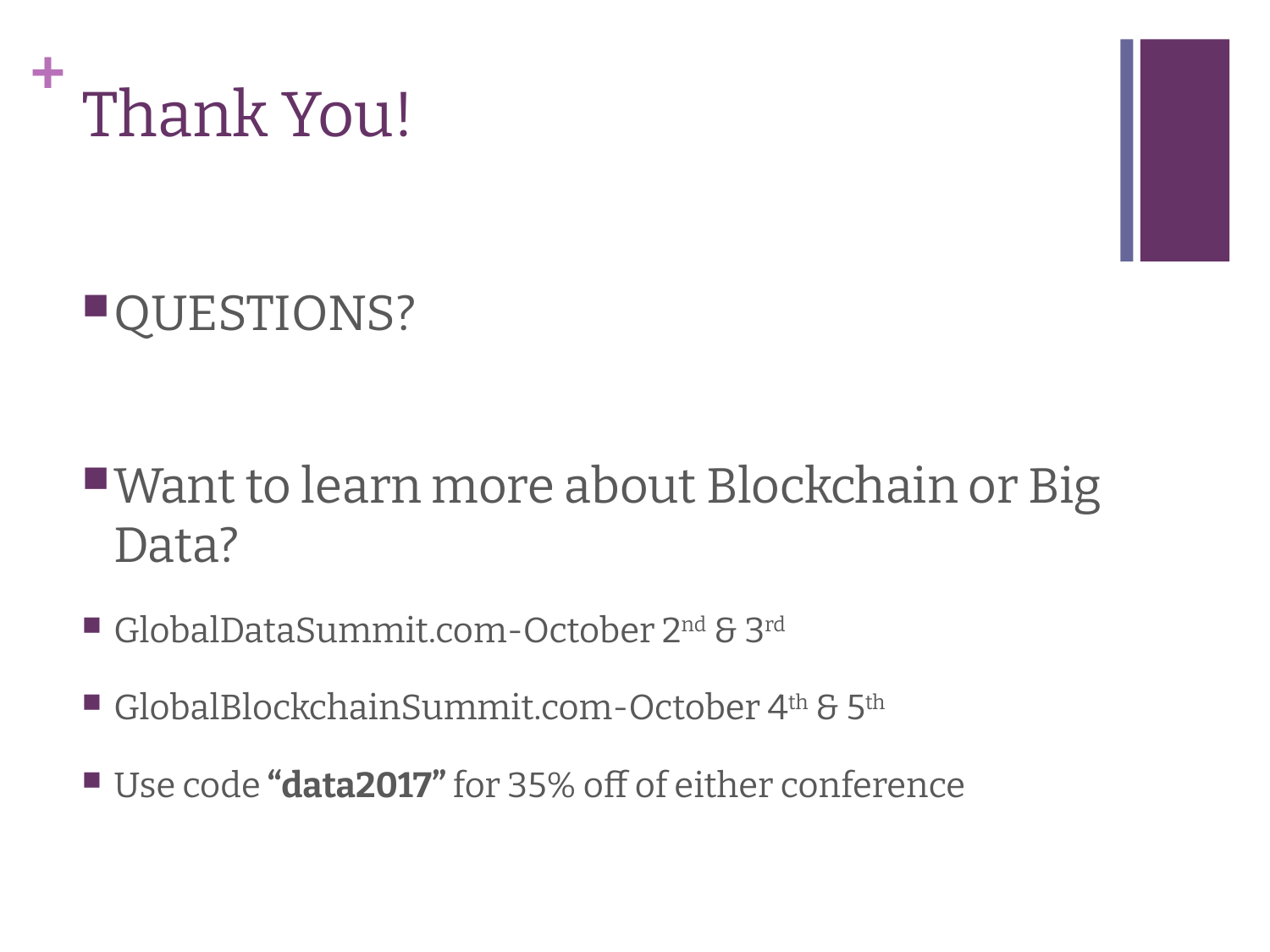

# Thank You!
QUESTIONS?

Want to learn more about Blockchain or Big Data?
GlobalDataSummit.com-October 2nd & 3rd
GlobalBlockchainSummit.com-October 4th & 5th
Use code “data2017” for 35% off of either conference